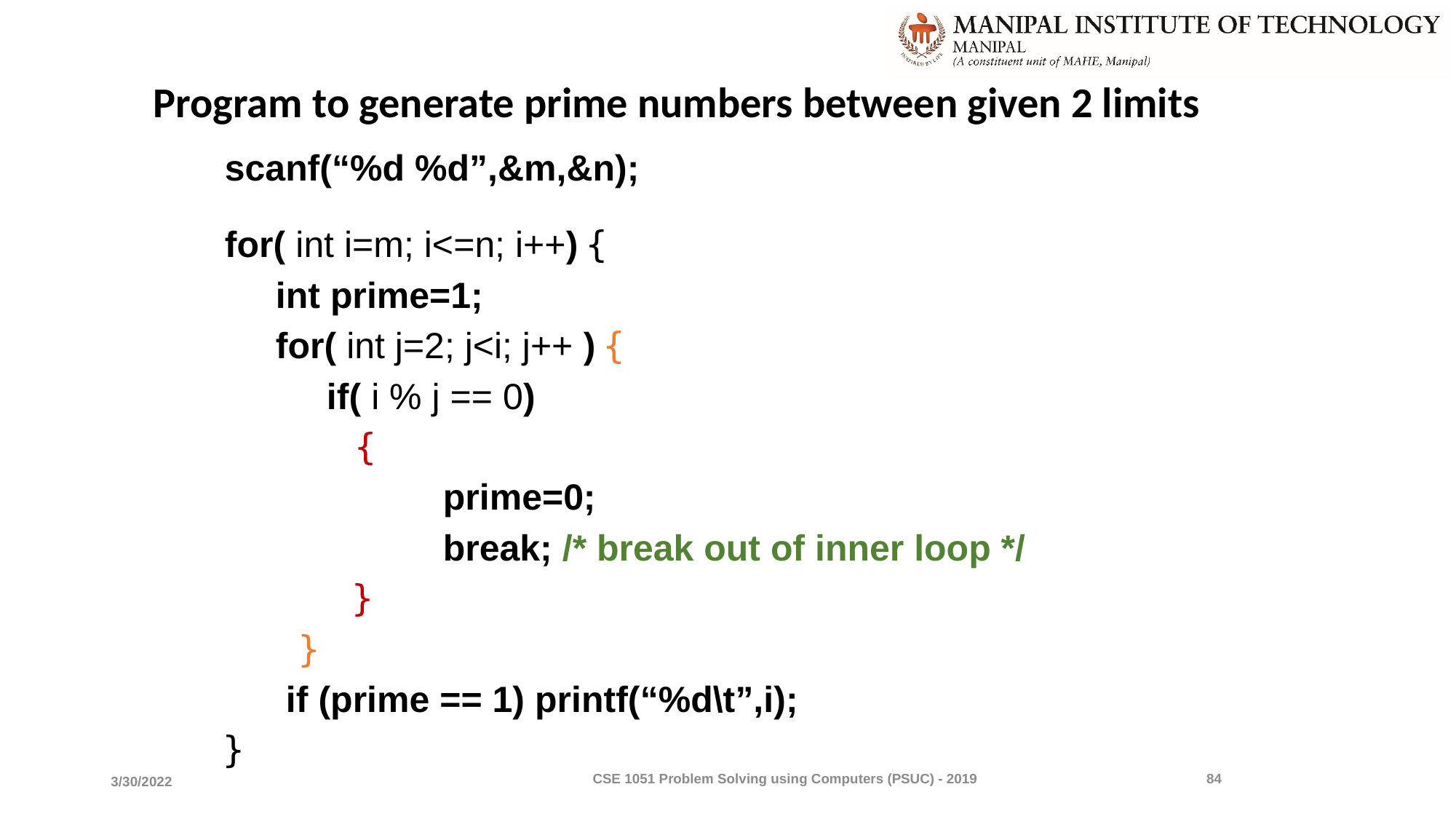

# Program to generate prime numbers between given 2 limits
scanf(“%d %d”,&m,&n);

for( int i=m; i<=n; i++) {
     int prime=1;
     for( int j=2; j<i; j++ ) {
          if( i % j == 0)
             {
         		prime=0;
          		break; /* break out of inner loop */
            }
       }
      if (prime == 1) printf(“%d\t”,i);
}
3/30/2022
CSE 1051 Problem Solving using Computers (PSUC) - 2019
84